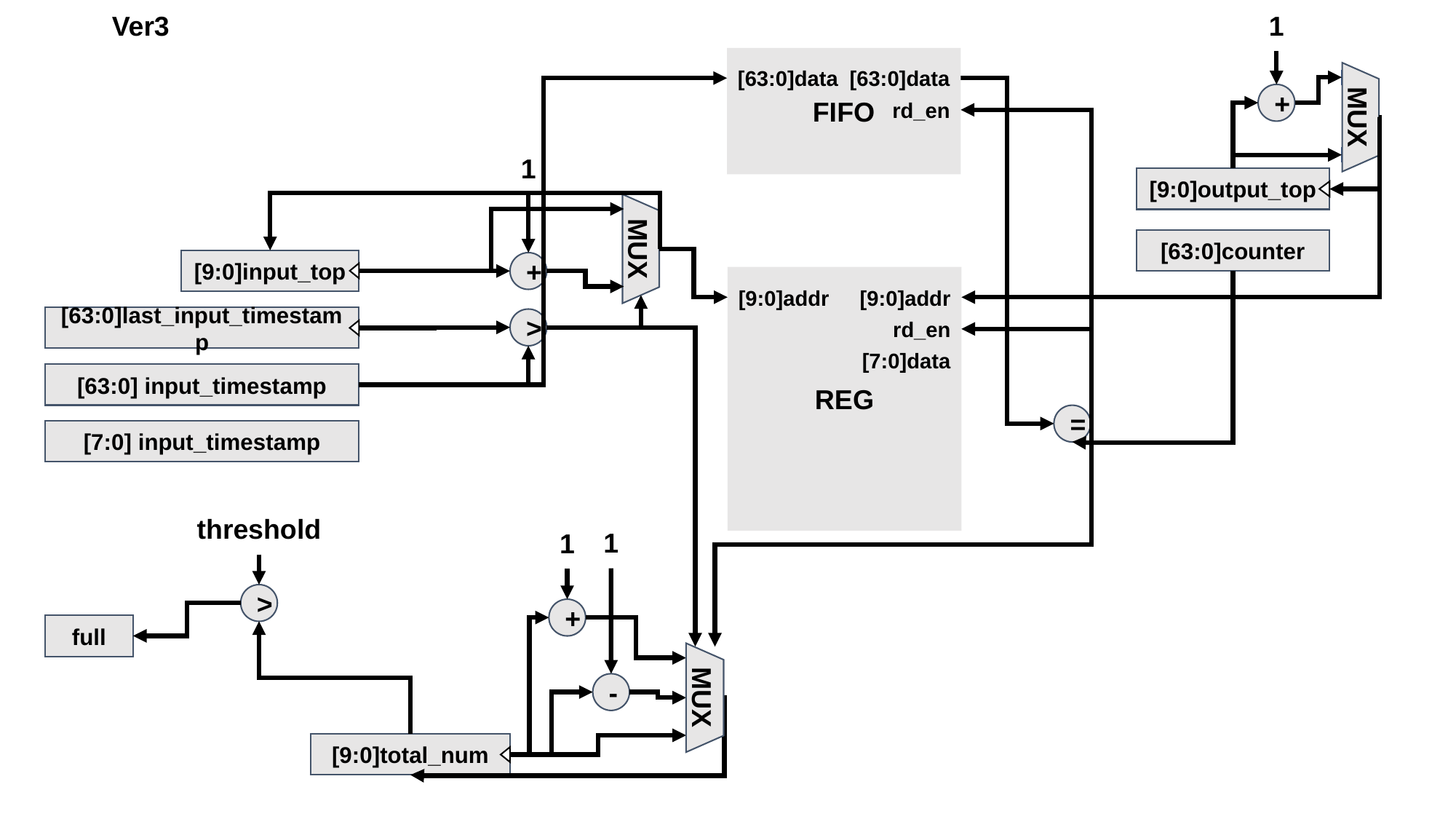

Ver3
1
FIFO
[63:0]data
[63:0]data
rd_en

MUX

+
1
[9:0]output_top

MUX

[63:0]counter
[9:0]input_top

+
REG
[9:0]addr
[9:0]addr
rd_en
[7:0]data
[63:0]last_input_timestamp

>
[63:0] input_timestamp
=
[7:0] input_timestamp
threshold
1
1
>
+
full

MUX

-
[9:0]total_num